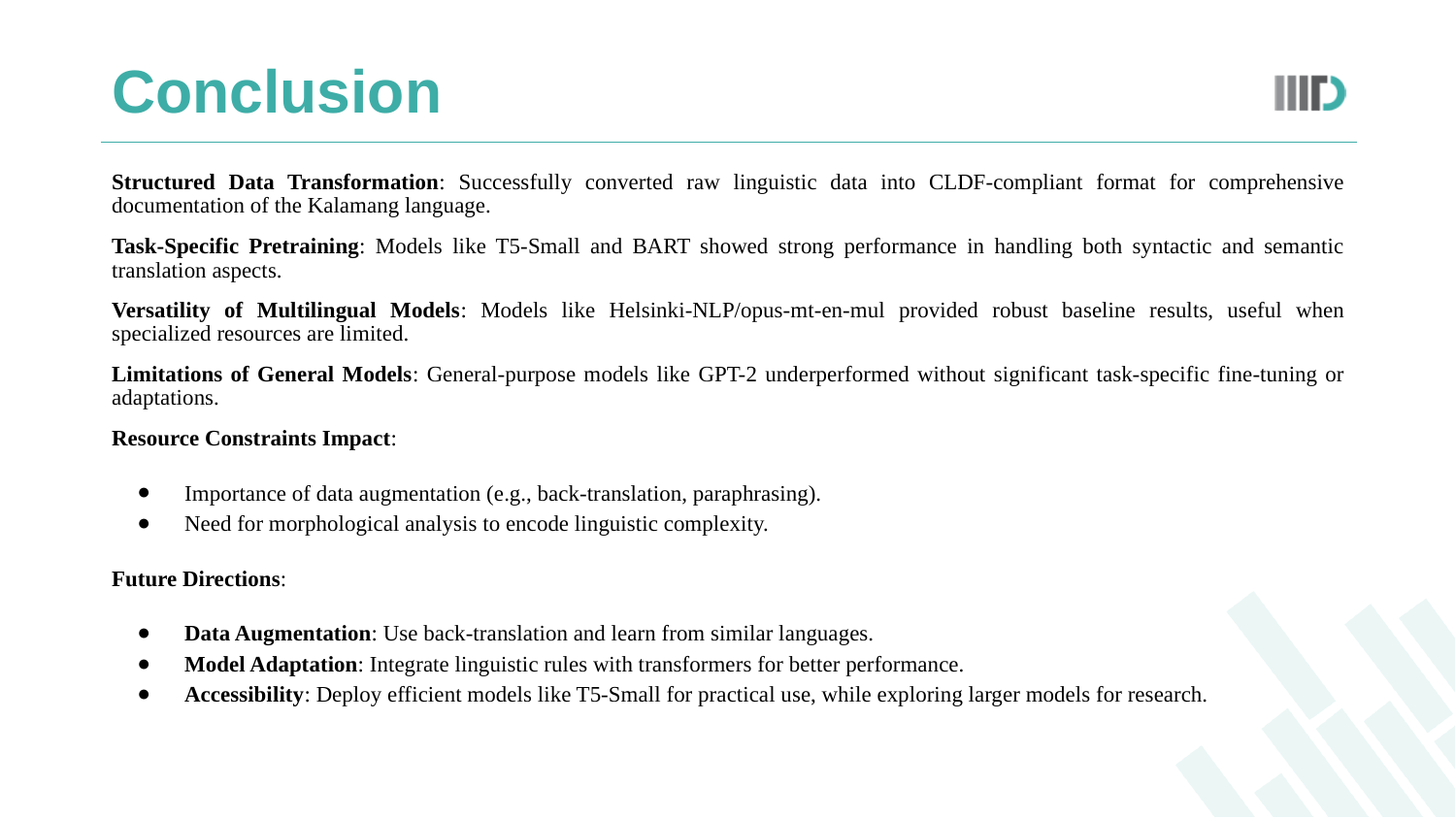

# Conclusion
Structured Data Transformation: Successfully converted raw linguistic data into CLDF-compliant format for comprehensive documentation of the Kalamang language.
Task-Specific Pretraining: Models like T5-Small and BART showed strong performance in handling both syntactic and semantic translation aspects.
Versatility of Multilingual Models: Models like Helsinki-NLP/opus-mt-en-mul provided robust baseline results, useful when specialized resources are limited.
Limitations of General Models: General-purpose models like GPT-2 underperformed without significant task-specific fine-tuning or adaptations.
Resource Constraints Impact:
Importance of data augmentation (e.g., back-translation, paraphrasing).
Need for morphological analysis to encode linguistic complexity.
Future Directions:
Data Augmentation: Use back-translation and learn from similar languages.
Model Adaptation: Integrate linguistic rules with transformers for better performance.
Accessibility: Deploy efficient models like T5-Small for practical use, while exploring larger models for research.